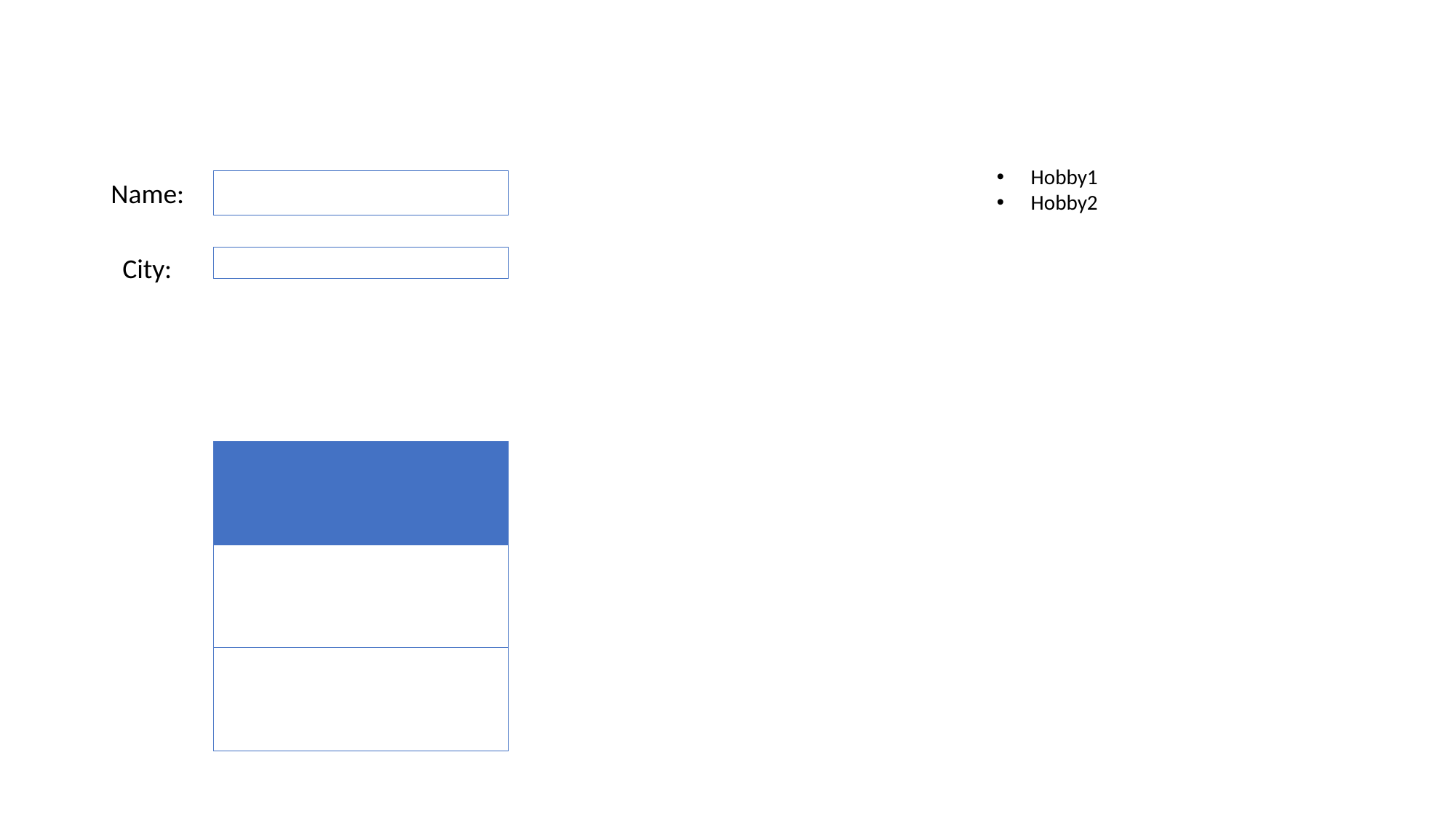

#

Hobby1
Hobby2

Name:

City:

|  |
| --- |
|  |
|  |